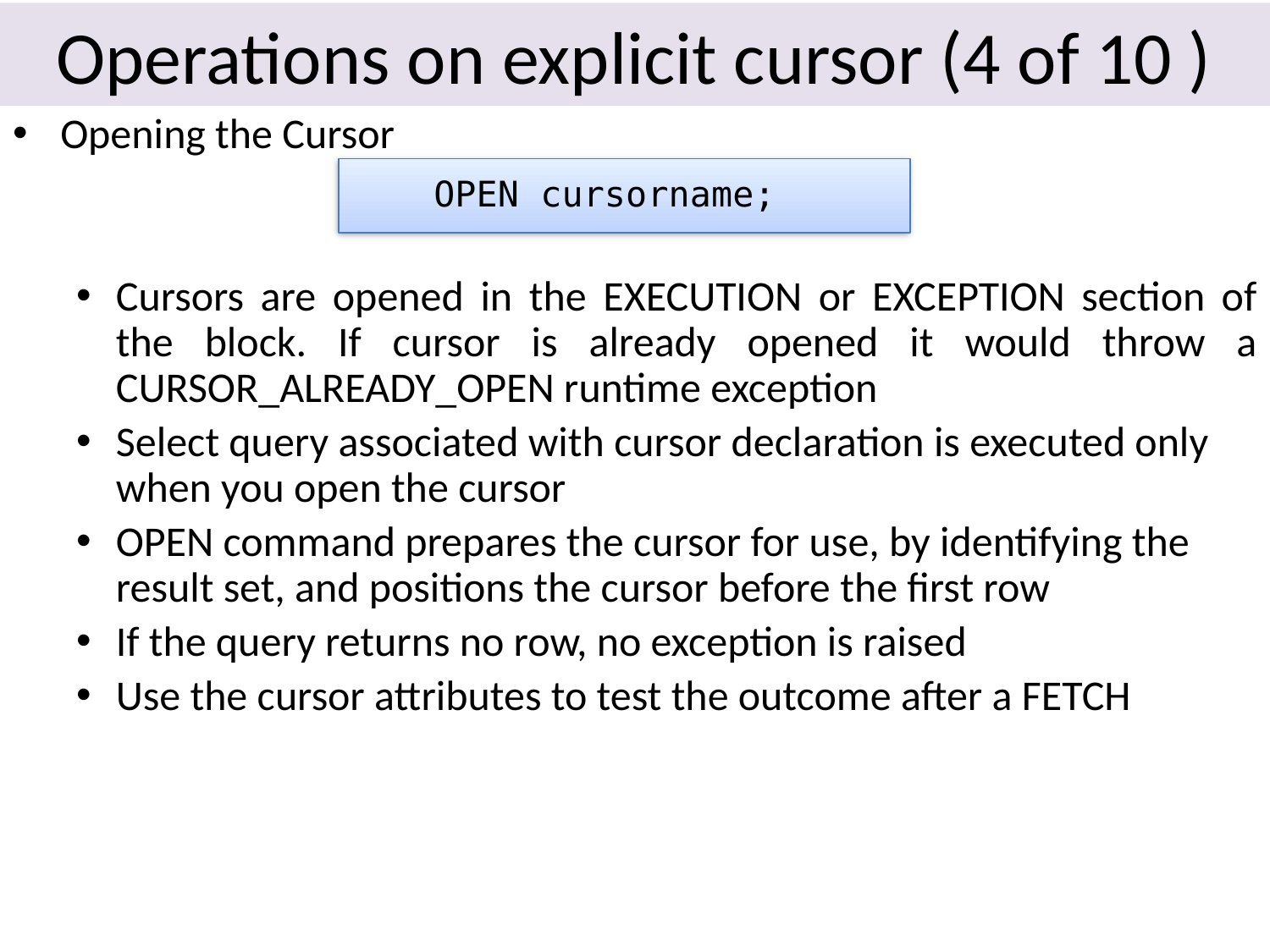

# Operations on explicit cursor (4 of 10 )
Opening the Cursor

Cursors are opened in the EXECUTION or EXCEPTION section of the block. If cursor is already opened it would throw a CURSOR_ALREADY_OPEN runtime exception
Select query associated with cursor declaration is executed only when you open the cursor
OPEN command prepares the cursor for use, by identifying the result set, and positions the cursor before the first row
If the query returns no row, no exception is raised
Use the cursor attributes to test the outcome after a FETCH
 OPEN cursorname;